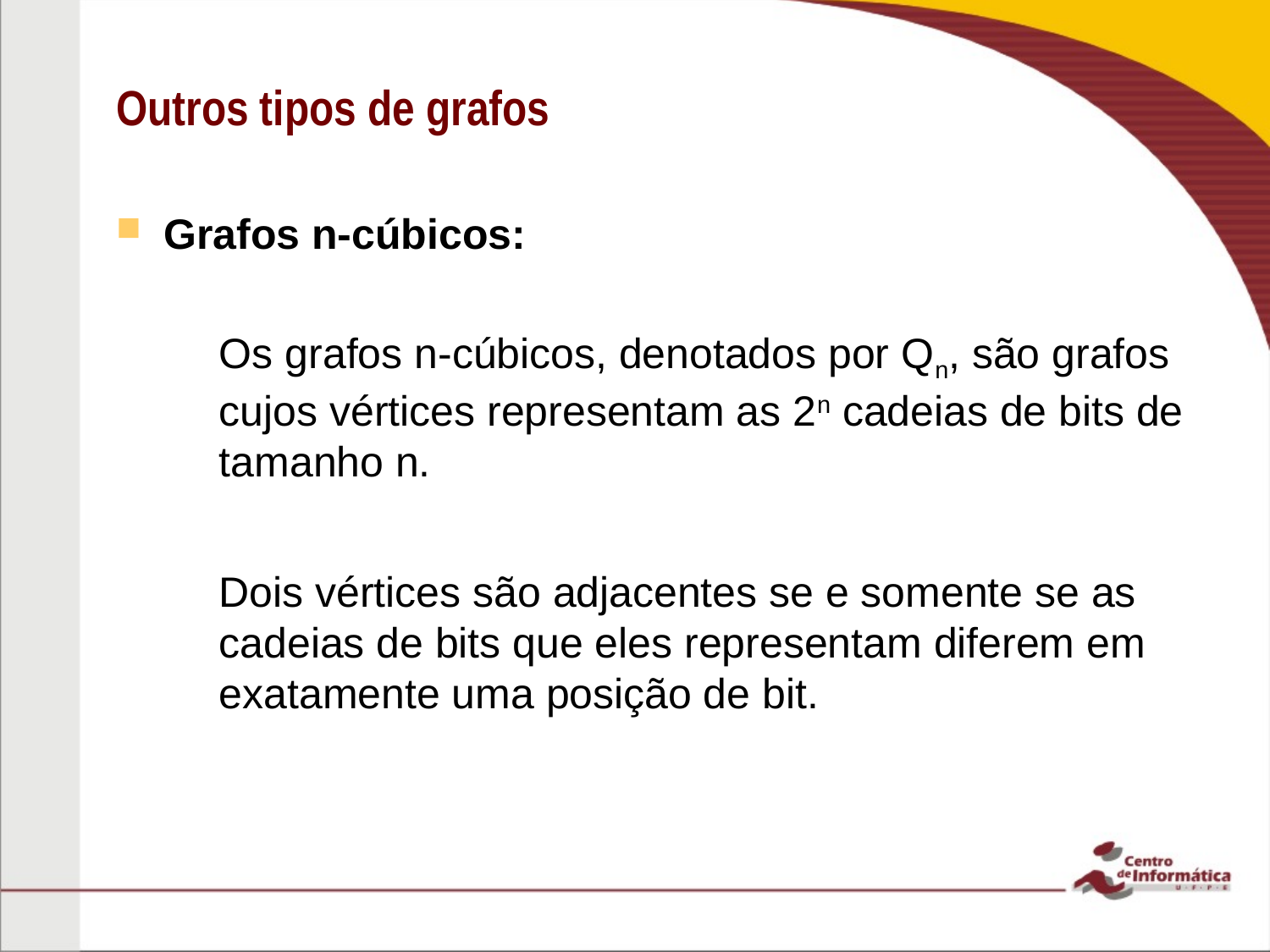

# Outros tipos de grafos
Grafos n-cúbicos:

Os grafos n-cúbicos, denotados por Qn, são grafos cujos vértices representam as 2n cadeias de bits de tamanho n.

Dois vértices são adjacentes se e somente se as cadeias de bits que eles representam diferem em exatamente uma posição de bit.